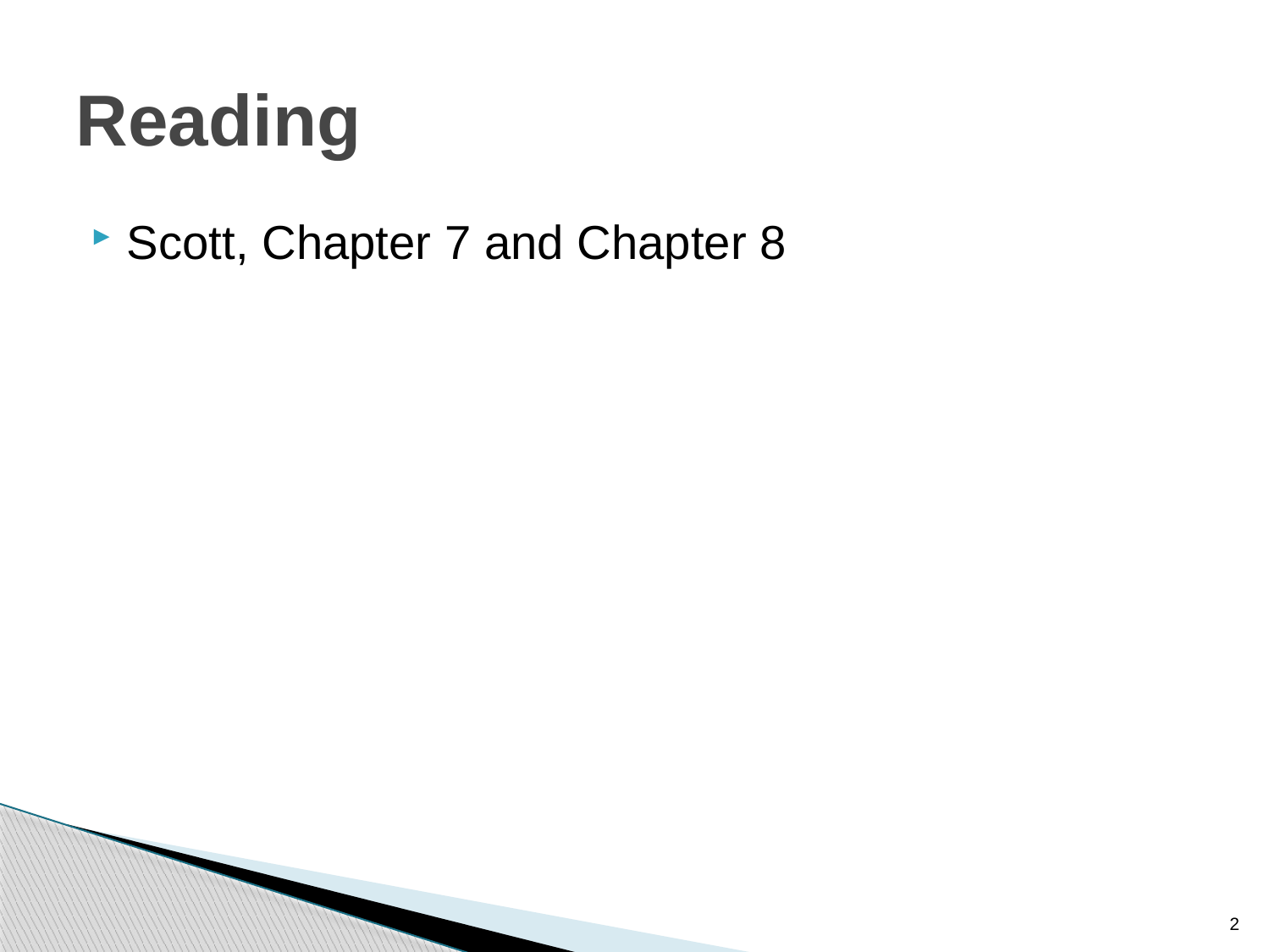

# Reading
Scott, Chapter 7 and Chapter 8
2